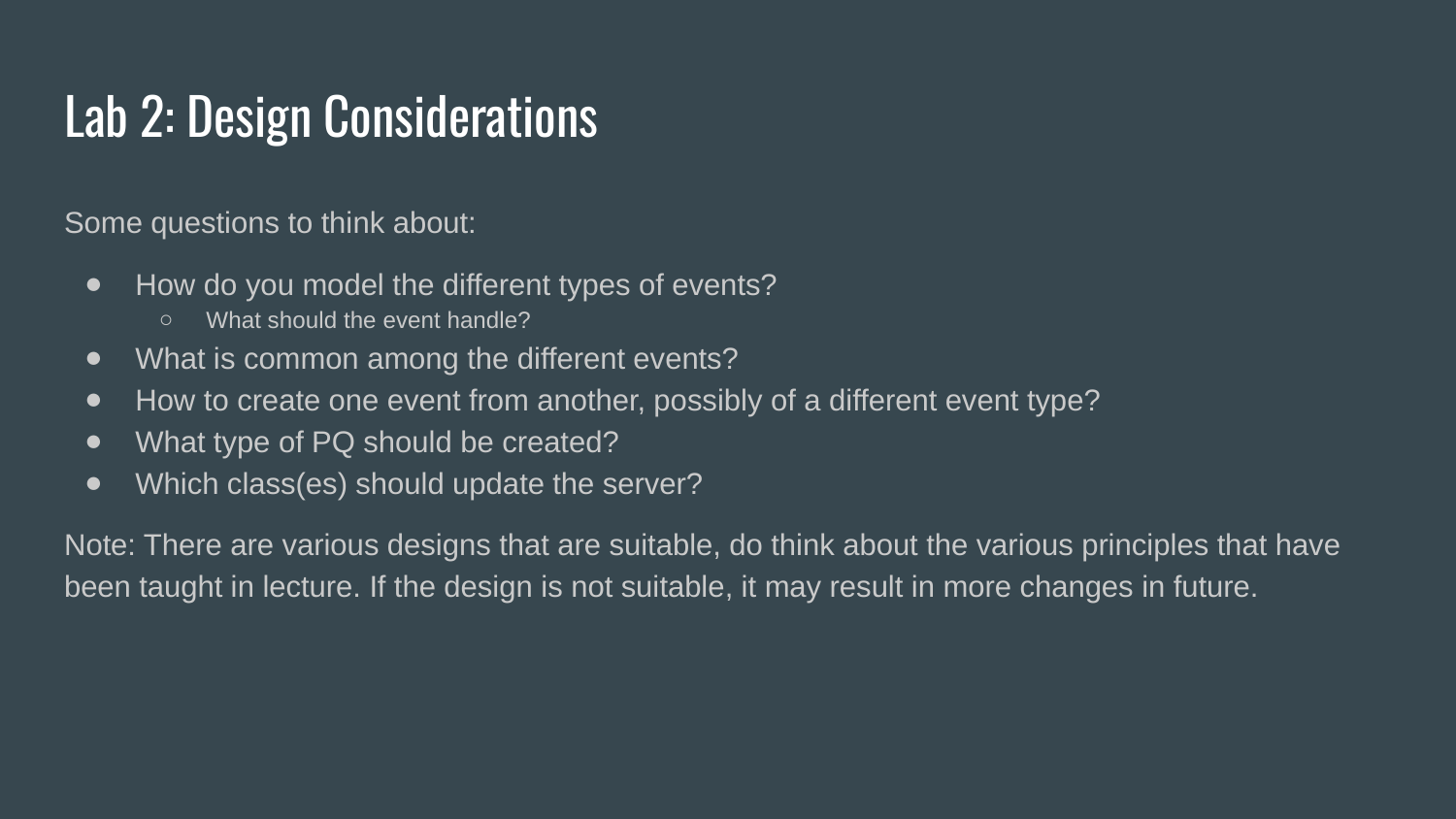

# Lab 2: Design Considerations
Some questions to think about:
How do you model the different types of events?
What should the event handle?
What is common among the different events?
How to create one event from another, possibly of a different event type?
What type of PQ should be created?
Which class(es) should update the server?
Note: There are various designs that are suitable, do think about the various principles that have been taught in lecture. If the design is not suitable, it may result in more changes in future.